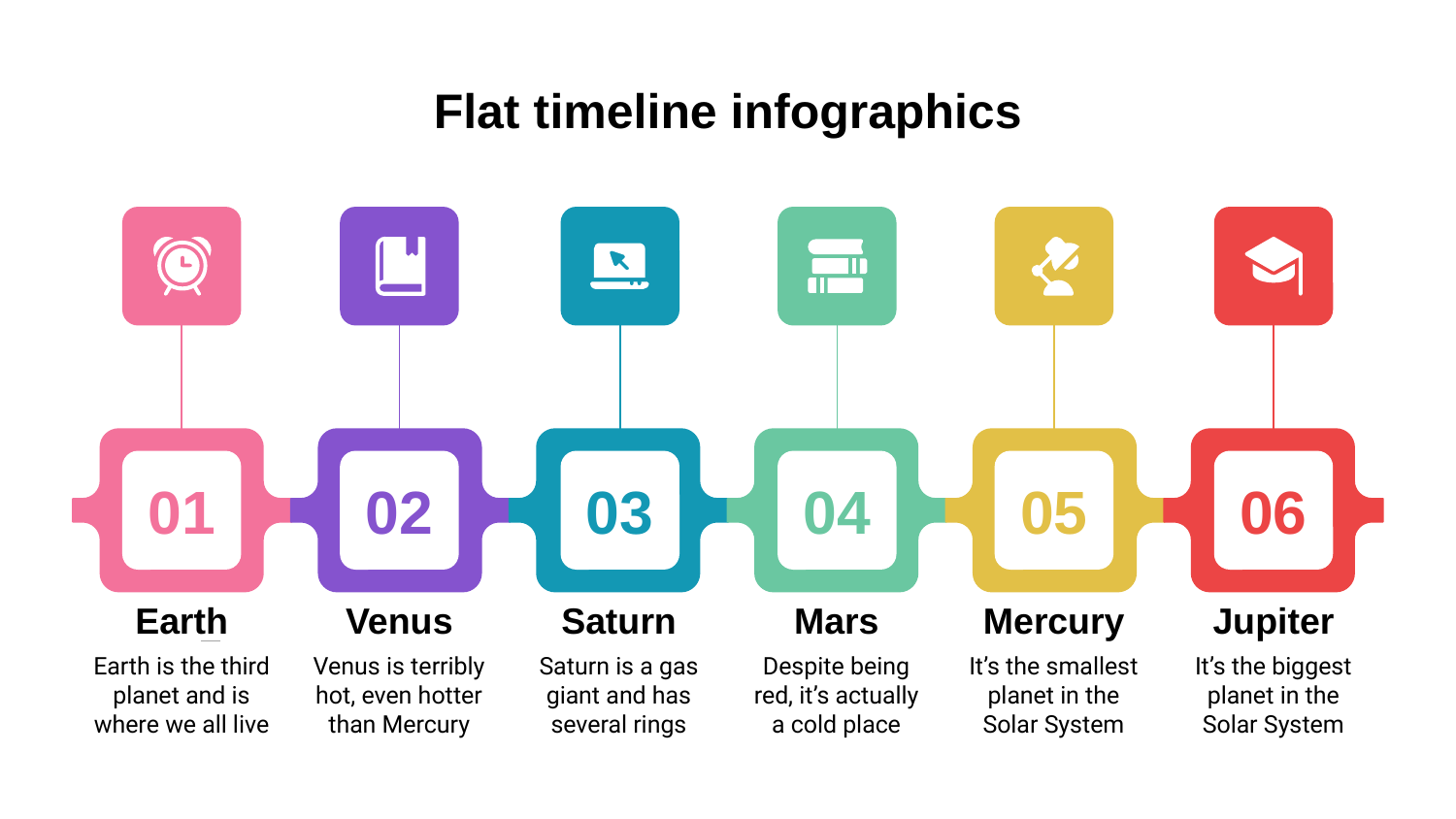

# Flat timeline infographics

01
Earth
Earth is the third planet and is where we all live

02
Venus
Venus is terribly hot, even hotter than Mercury

03
Saturn
Saturn is a gas giant and has several rings

04
Mars
Despite being red, it’s actually a cold place

05
Mercury
It’s the smallest planet in the Solar System

06
Jupiter
It’s the biggest planet in the Solar System